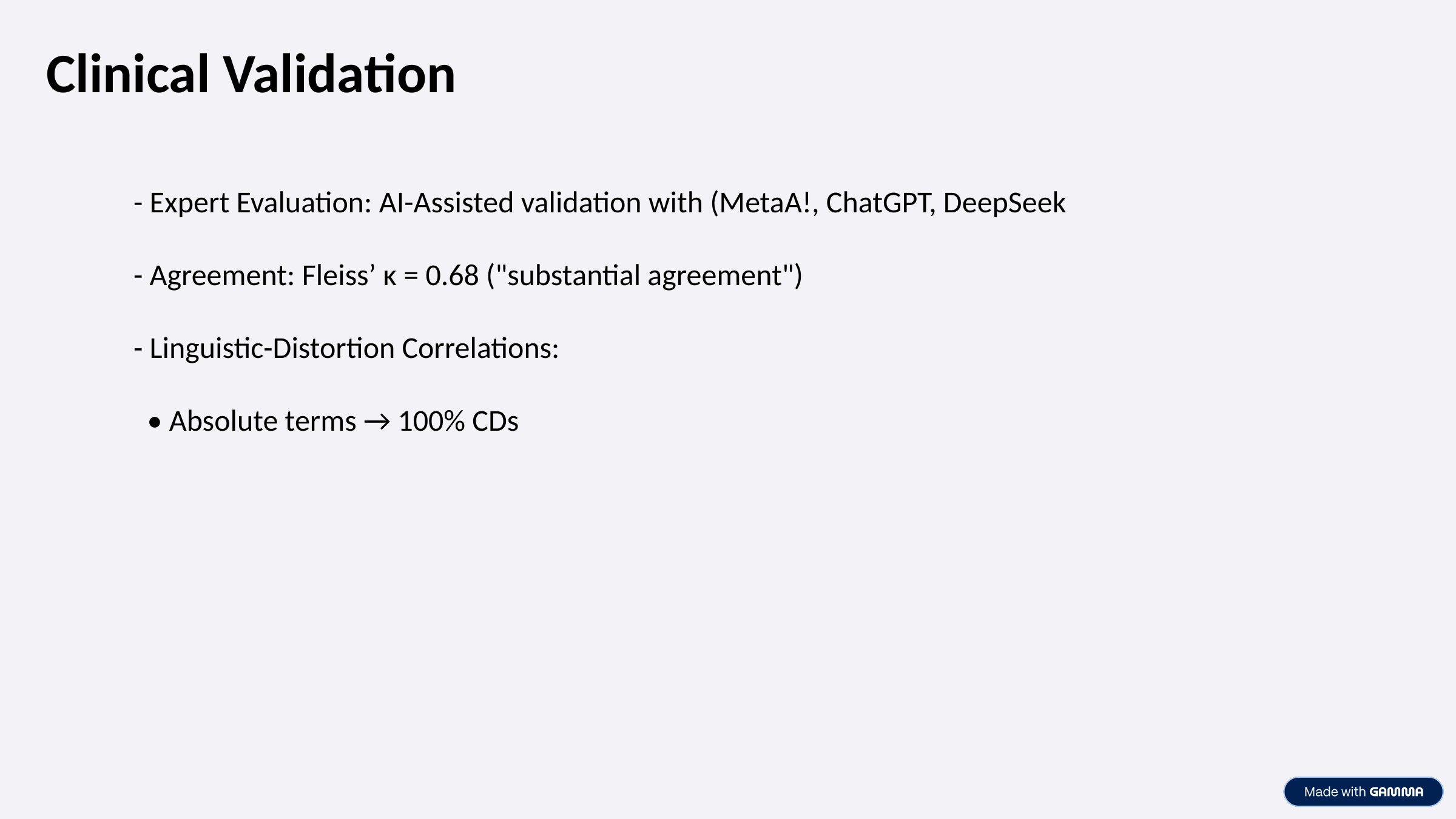

Clinical Validation
- Expert Evaluation: AI-Assisted validation with (MetaA!, ChatGPT, DeepSeek
- Agreement: Fleiss’ κ = 0.68 ("substantial agreement")
- Linguistic-Distortion Correlations:
  • Absolute terms → 100% CDs